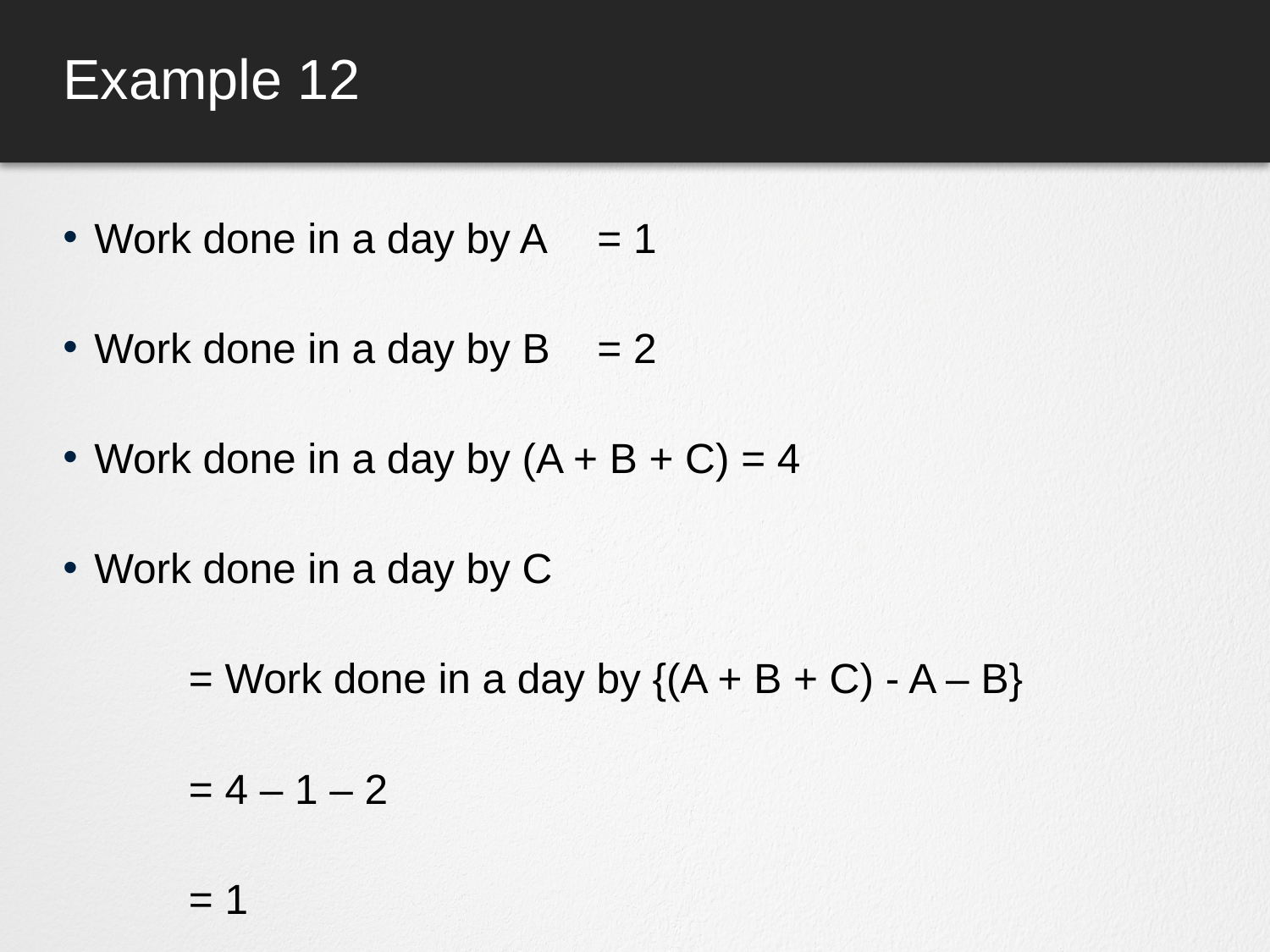

# Example 12
Work done in a day by A 	= 1
Work done in a day by B 	= 2
Work done in a day by (A + B + C) = 4
Work done in a day by C
		= Work done in a day by {(A + B + C) - A – B}
		= 4 – 1 – 2
		= 1